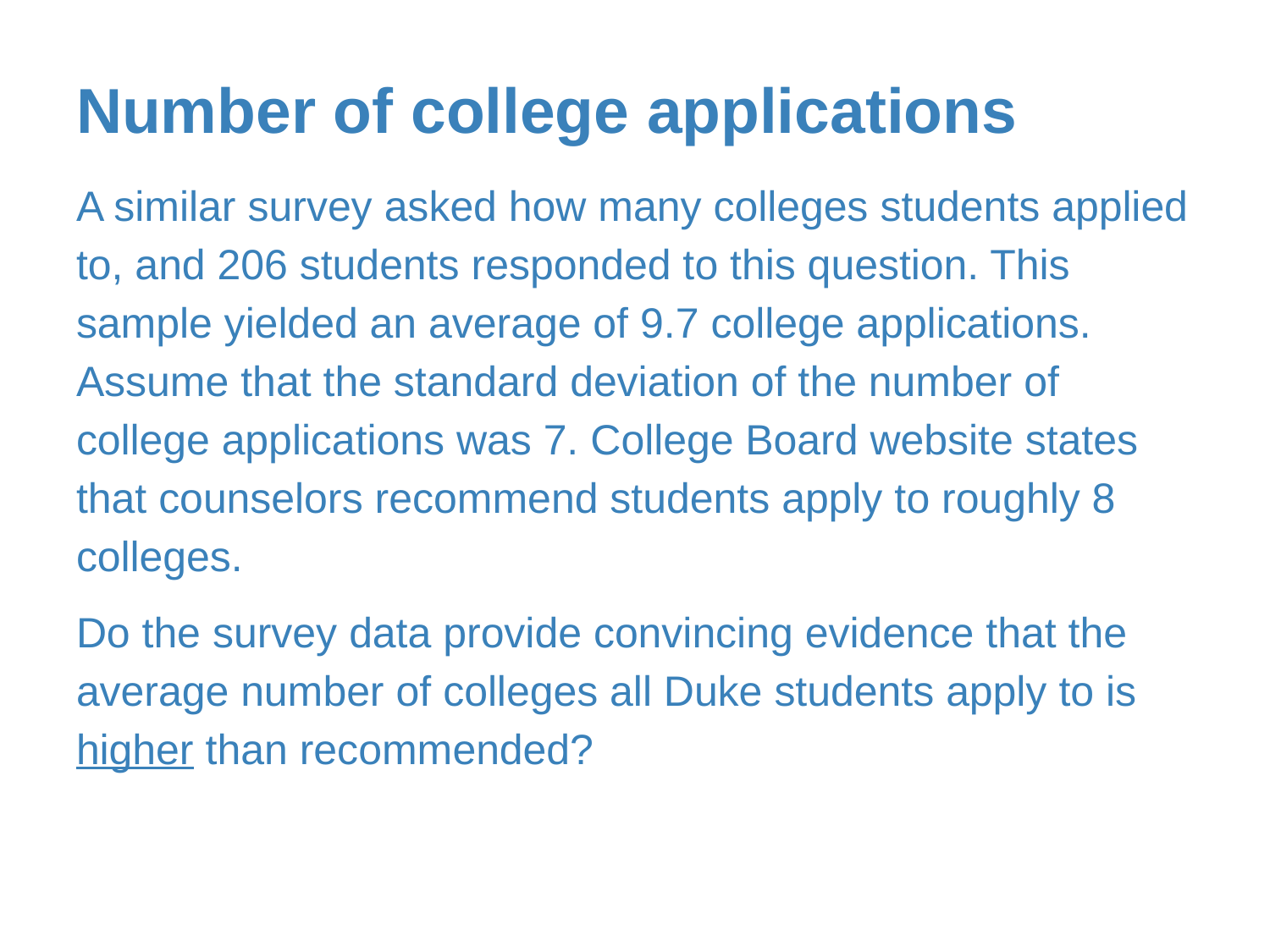

# Number of college applications
A similar survey asked how many colleges students applied to, and 206 students responded to this question. This sample yielded an average of 9.7 college applications. Assume that the standard deviation of the number of college applications was 7. College Board website states that counselors recommend students apply to roughly 8 colleges.
Do the survey data provide convincing evidence that the average number of colleges all Duke students apply to is higher than recommended?